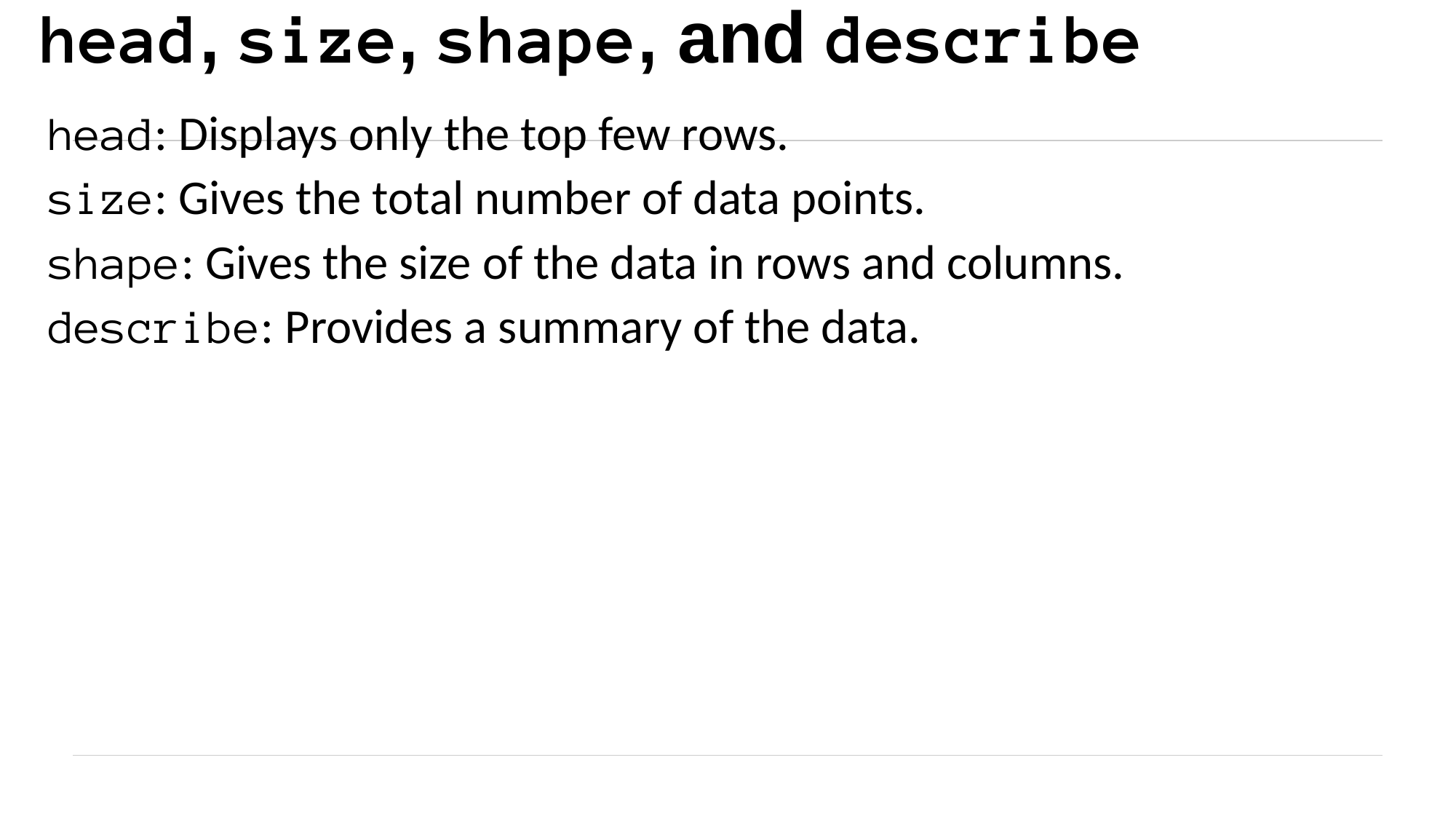

# head, size, shape, and describe
head: Displays only the top few rows.
size: Gives the total number of data points.
shape: Gives the size of the data in rows and columns.
describe: Provides a summary of the data.